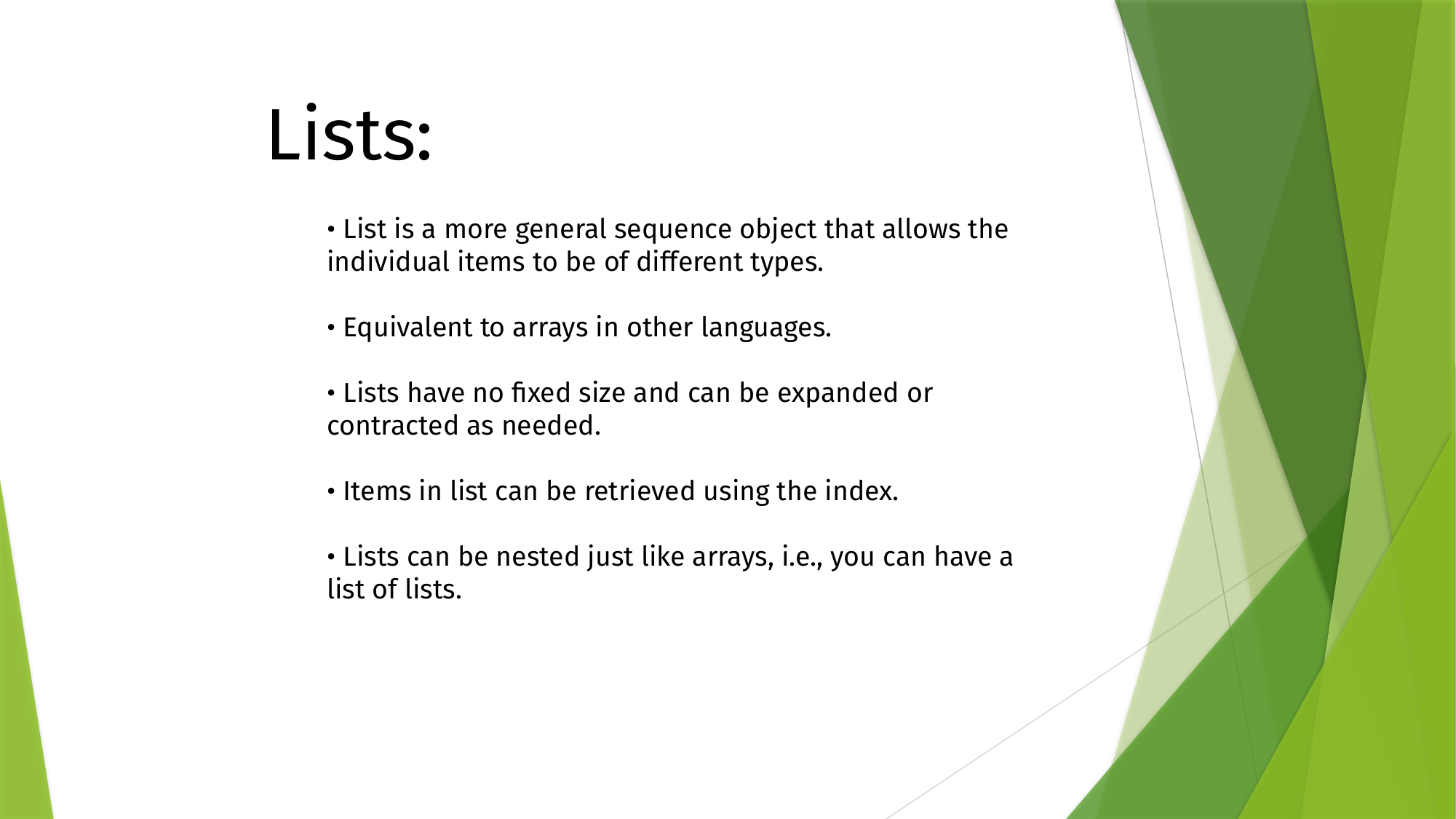

Lists:
• List is a more general sequence object that allows the individual items to be of different types.

• Equivalent to arrays in other languages.

• Lists have no fixed size and can be expanded or contracted as needed.

• Items in list can be retrieved using the index.

• Lists can be nested just like arrays, i.e., you can have a list of lists.